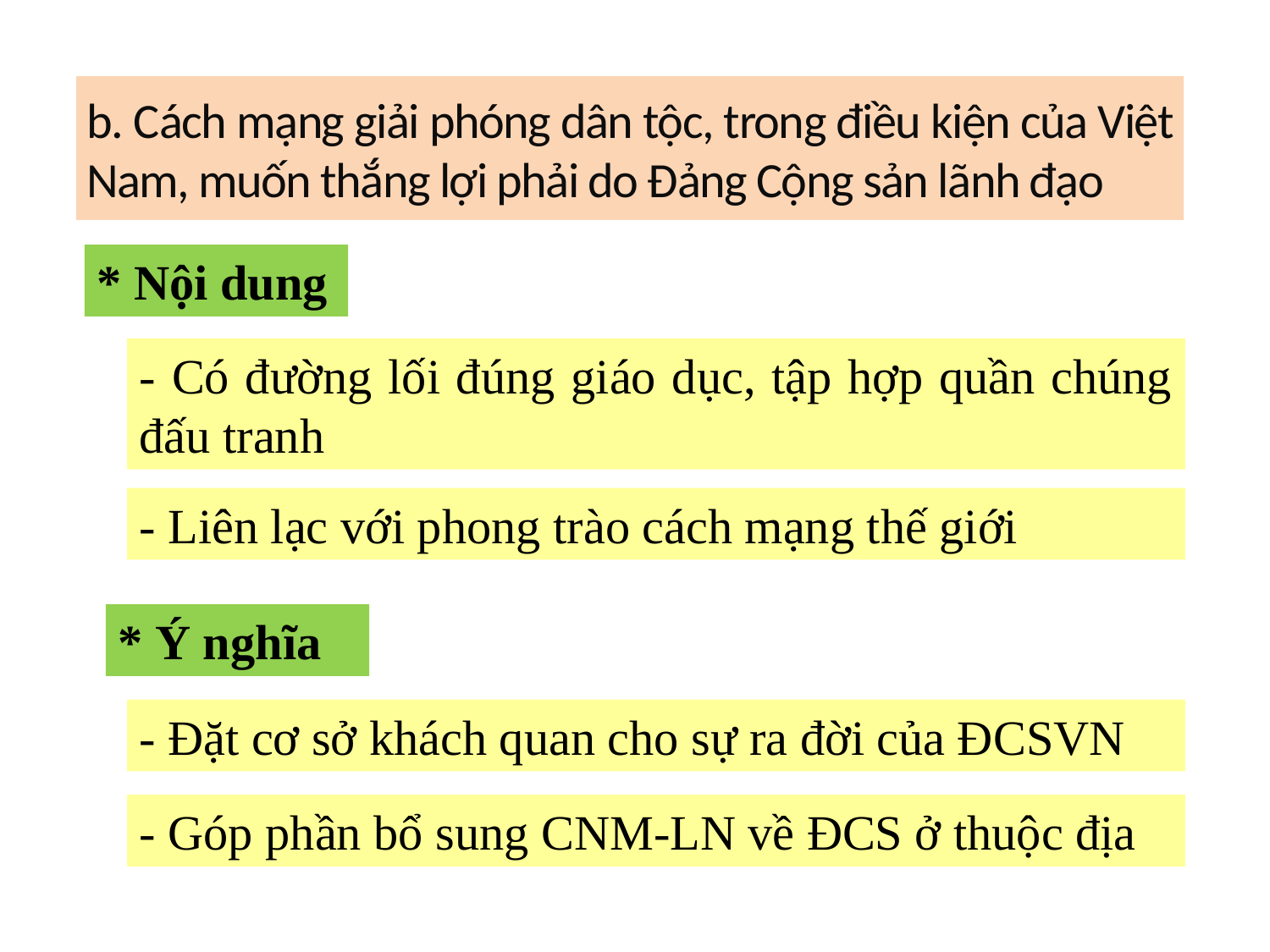

b. Cách mạng giải phóng dân tộc, trong điều kiện của Việt Nam, muốn thắng lợi phải do Đảng Cộng sản lãnh đạo
* Nội dung
- Có đường lối đúng giáo dục, tập hợp quần chúng đấu tranh
- Liên lạc với phong trào cách mạng thế giới
* Ý nghĩa
- Đặt cơ sở khách quan cho sự ra đời của ĐCSVN
- Góp phần bổ sung CNM-LN về ĐCS ở thuộc địa